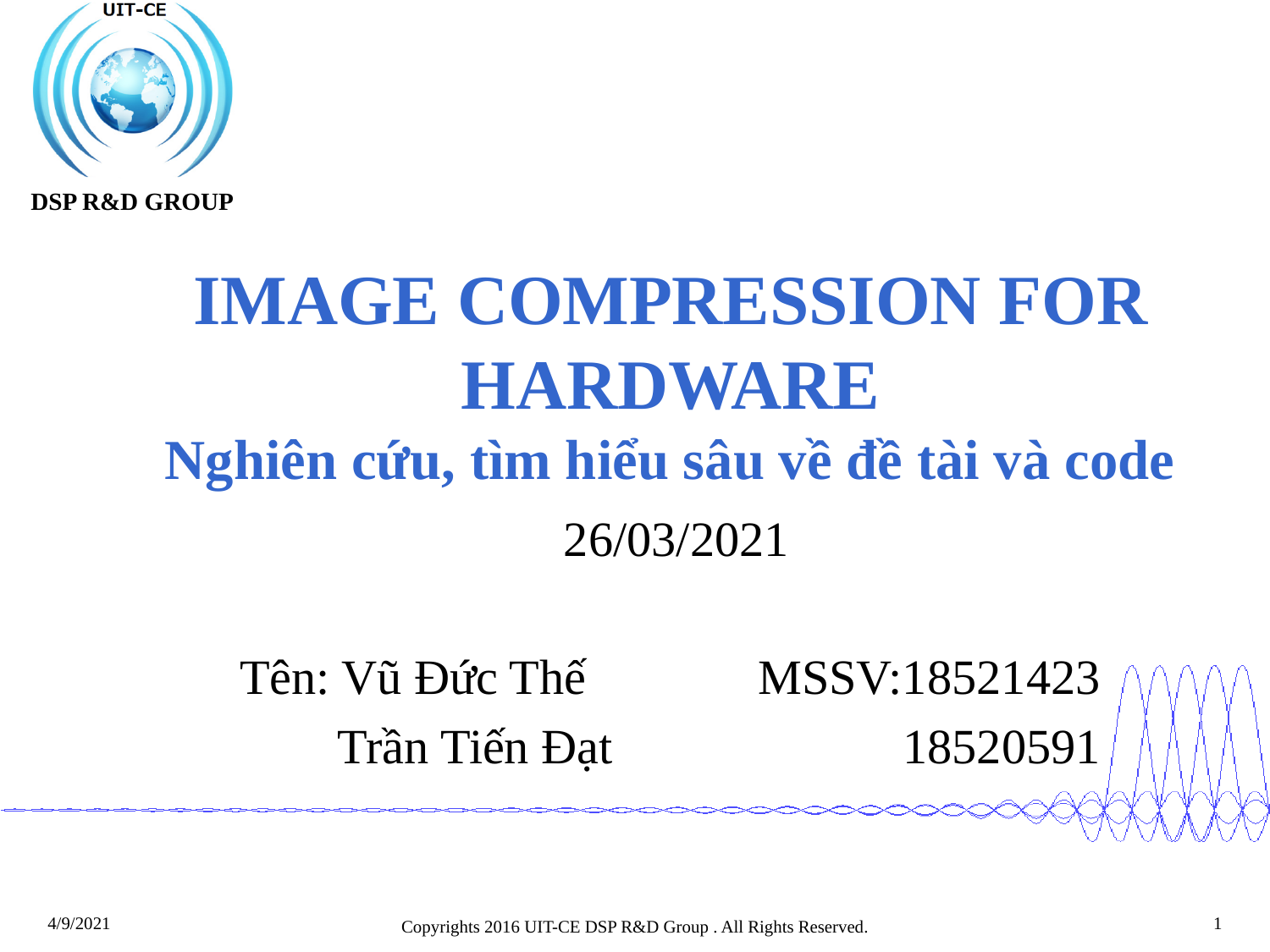

# IMAGE COMPRESSION FOR HARDWARE Nghiên cứu, tìm hiểu sâu về đề tài và code
 26/03/2021

Tên: Vũ Đức Thế              MSSV:18521423
        Trần Tiến Đạt	                       18520591
1
4/9/2021
Copyrights 2016 UIT-CE DSP R&D Group . All Rights Reserved.